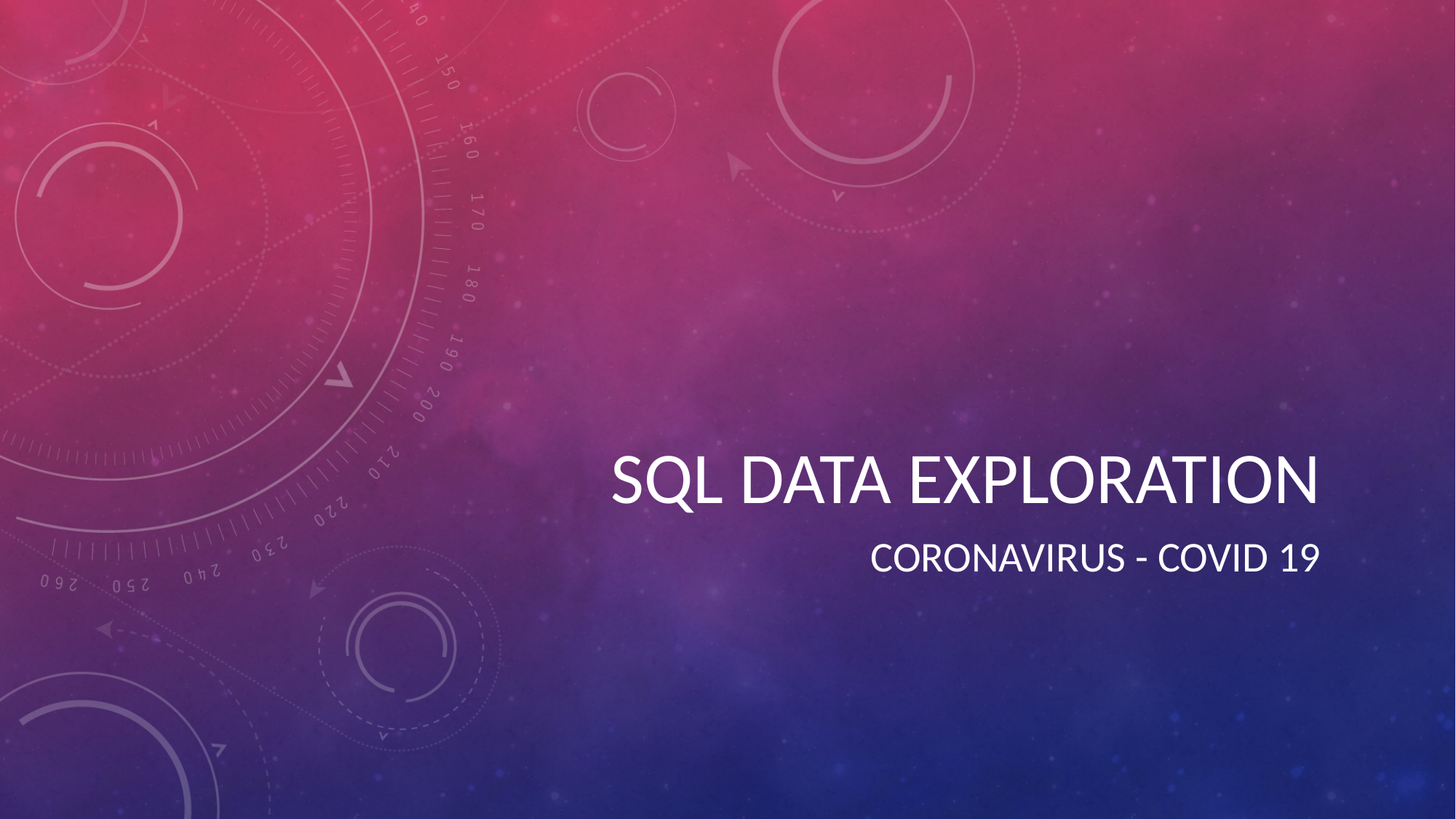

# SQL data exploration
Coronavirus - covid 19